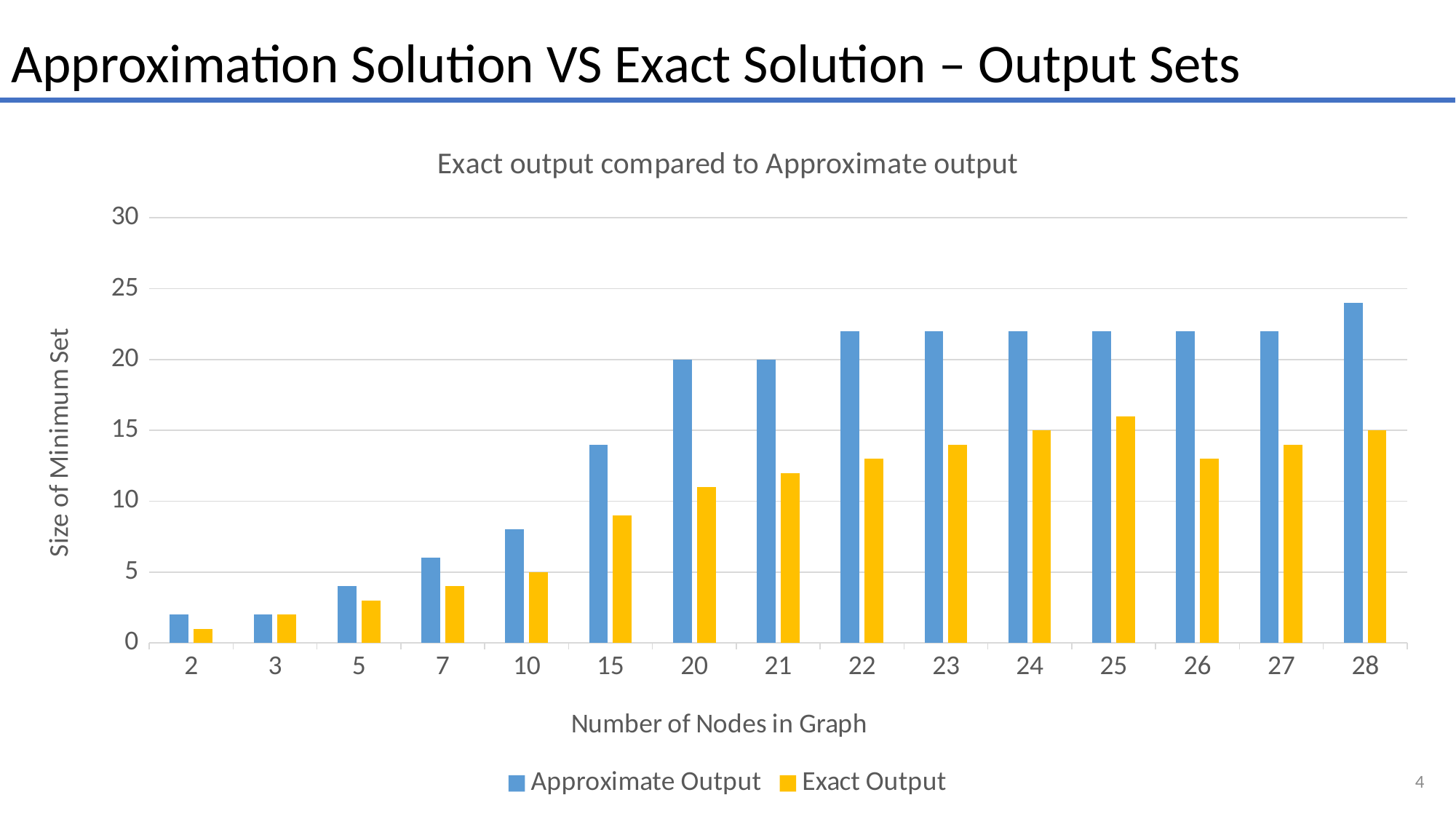

Approximation Solution VS Exact Solution – Output Sets

### Chart: Exact output compared to Approximate output

| Category | Approximate Output | Exact Output |
|---|---|---|
| 2 | 2.0 | 1.0 |
| 3 | 2.0 | 2.0 |
| 5 | 4.0 | 3.0 |
| 7 | 6.0 | 4.0 |
| 10 | 8.0 | 5.0 |
| 15 | 14.0 | 9.0 |
| 20 | 20.0 | 11.0 |
| 21 | 20.0 | 12.0 |
| 22 | 22.0 | 13.0 |
| 23 | 22.0 | 14.0 |
| 24 | 22.0 | 15.0 |
| 25 | 22.0 | 16.0 |
| 26 | 22.0 | 13.0 |
| 27 | 22.0 | 14.0 |
| 28 | 24.0 | 15.0 |
4